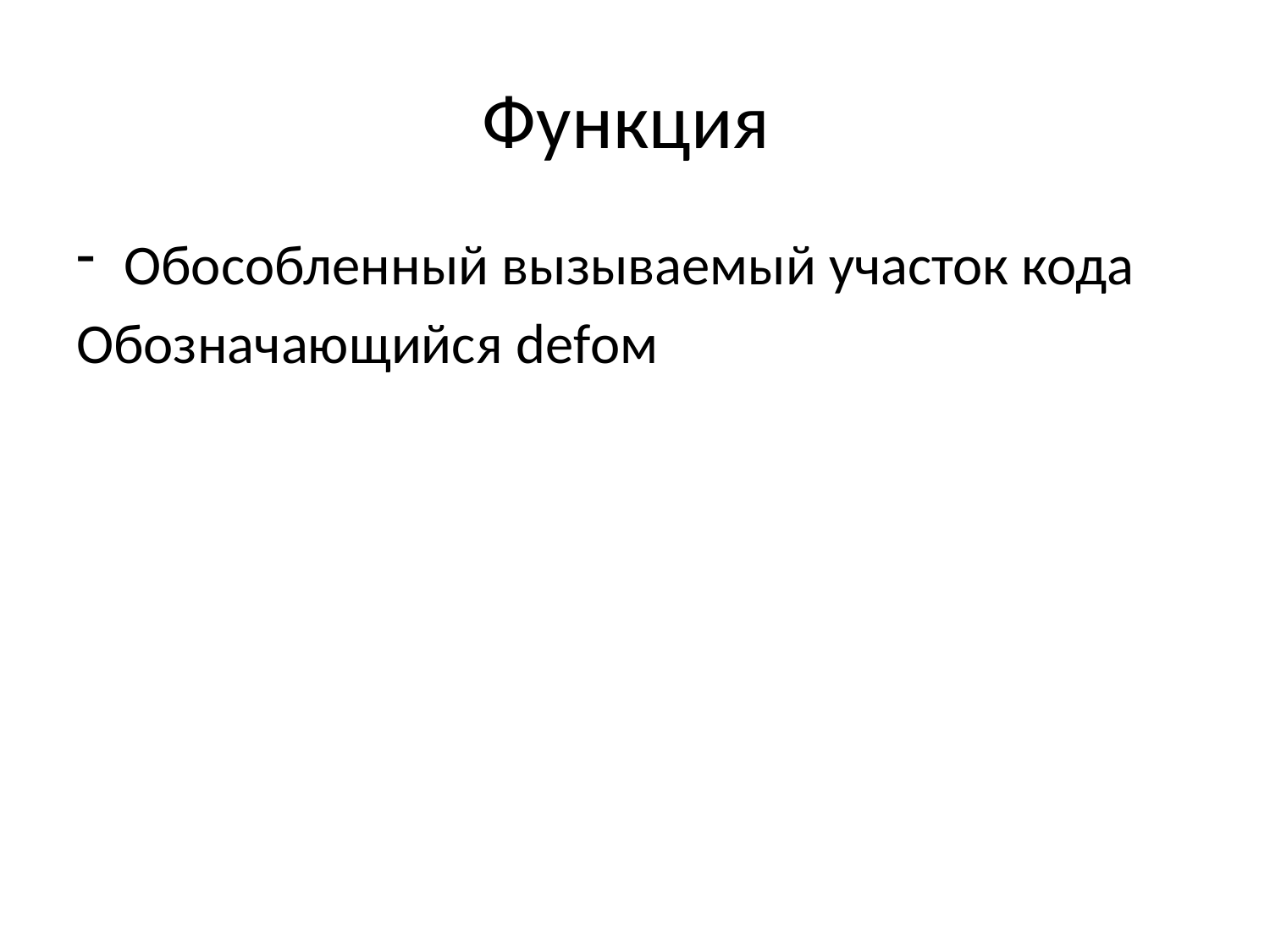

# Функция
Обособленный вызываемый участок кода
Обозначающийся defом